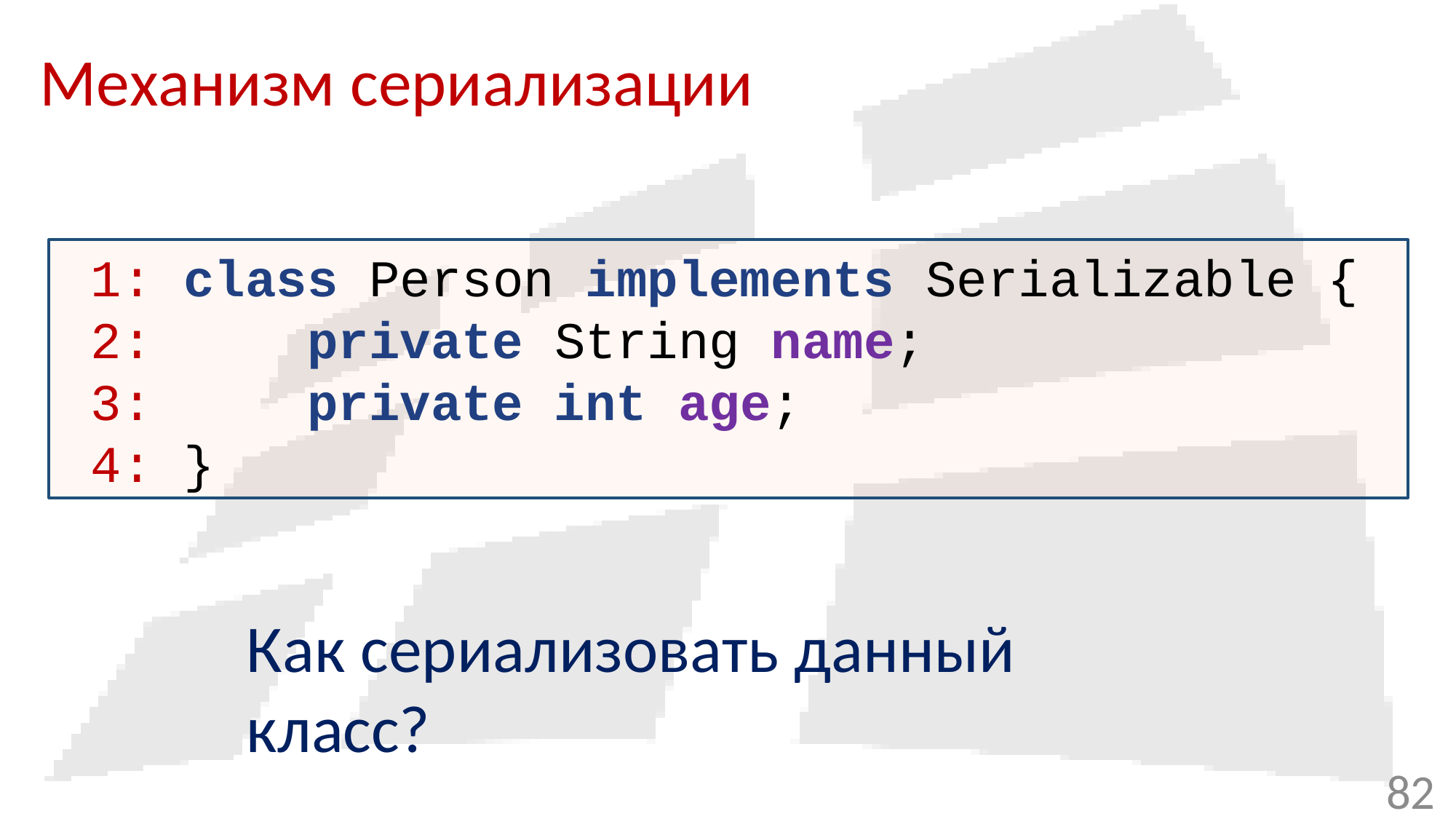

# Механизм сериализации
 1: class Person implements Serializable {
 2:     private String name;
 3:     private int age;
 4: }
Как сериализовать данный класс?
82